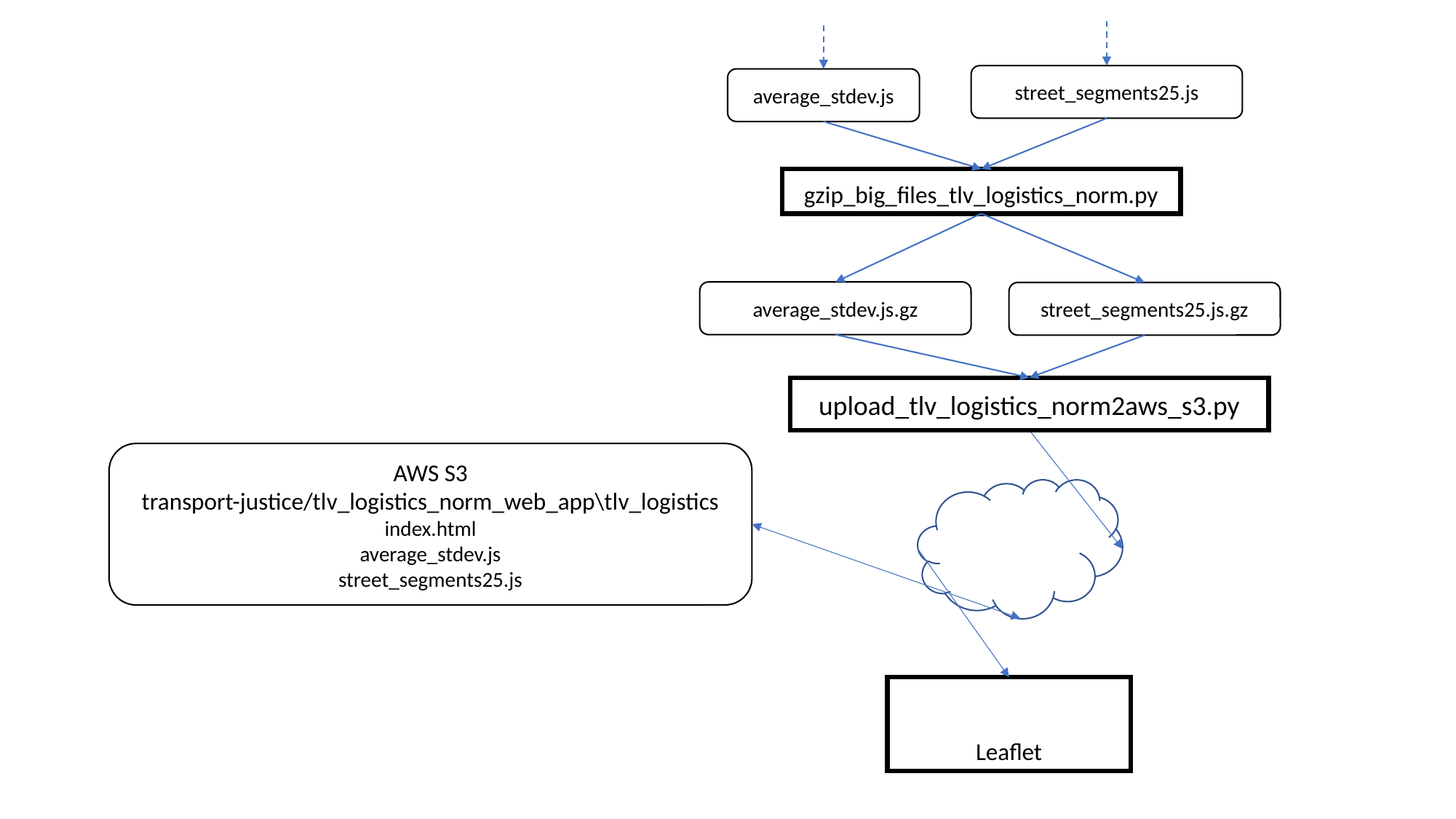

street_segments25.js
average_stdev.js
gzip_big_files_tlv_logistics_norm.py
average_stdev.js.gz
street_segments25.js.gz
upload_tlv_logistics_norm2aws_s3.py
AWS S3
transport-justice/tlv_logistics_norm_web_app\tlv_logistics index.html
average_stdev.js
street_segments25.js

Leaflet